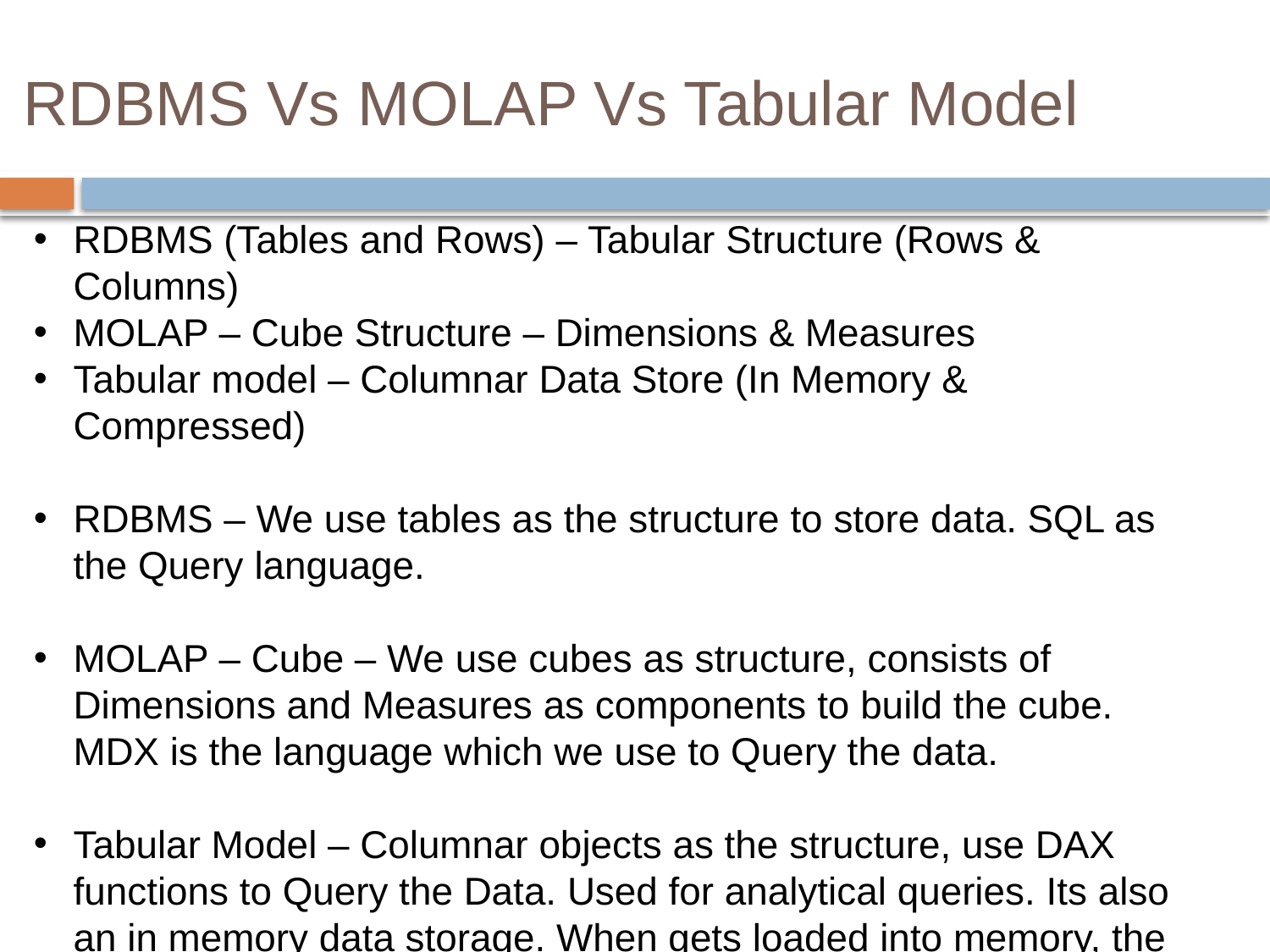

# RDBMS Vs MOLAP Vs Tabular Model
RDBMS (Tables and Rows) – Tabular Structure (Rows & Columns)
MOLAP – Cube Structure – Dimensions & Measures
Tabular model – Columnar Data Store (In Memory & Compressed)

RDBMS – We use tables as the structure to store data. SQL as the Query language.

MOLAP – Cube – We use cubes as structure, consists of Dimensions and Measures as components to build the cube. MDX is the language which we use to Query the data.

Tabular Model – Columnar objects as the structure, use DAX functions to Query the Data. Used for analytical queries. Its also an in memory data storage. When gets loaded into memory, the data gets compressed effectively.